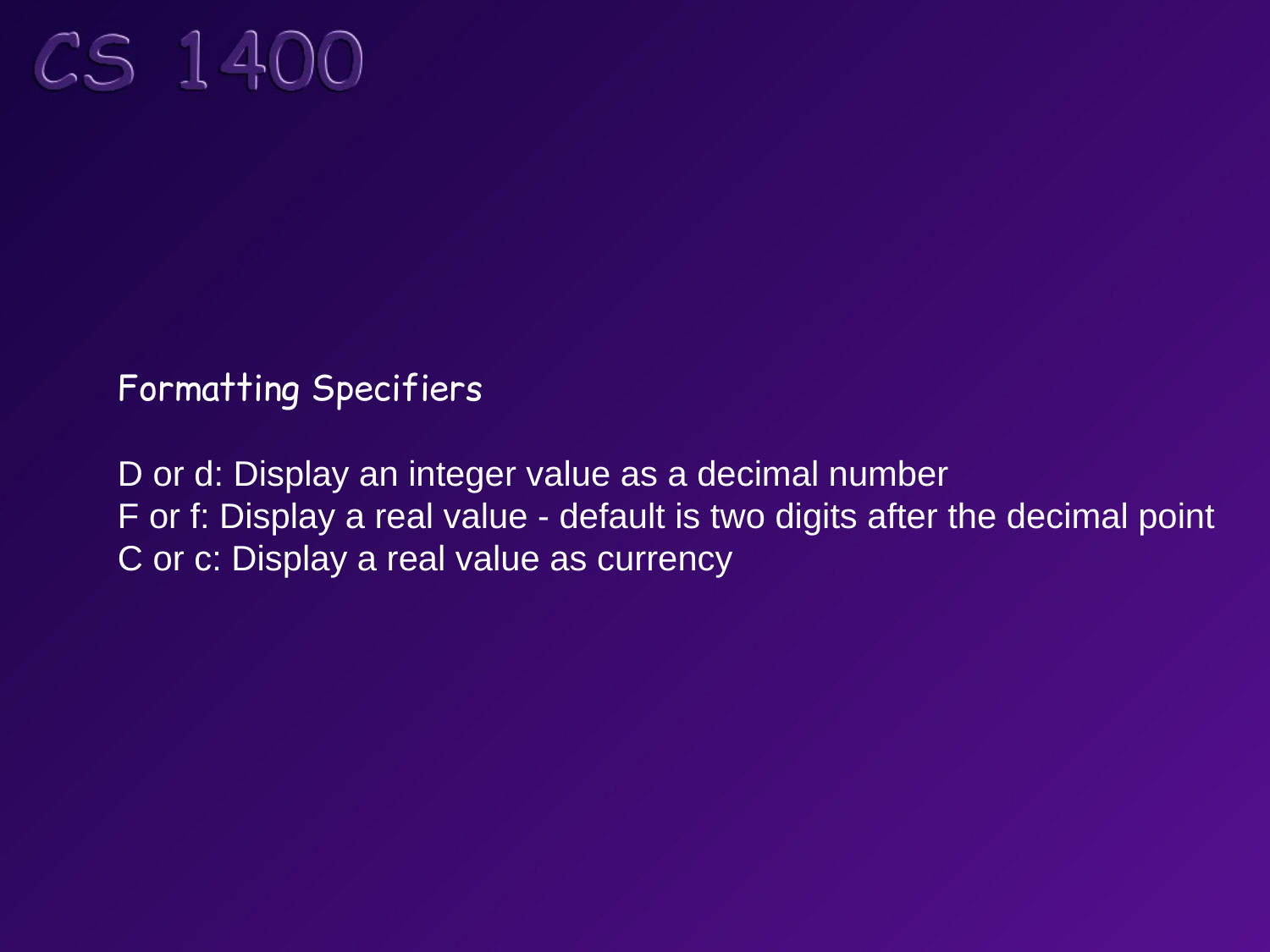

Formatting Specifiers

D or d: Display an integer value as a decimal number
F or f: Display a real value - default is two digits after the decimal point
C or c: Display a real value as currency